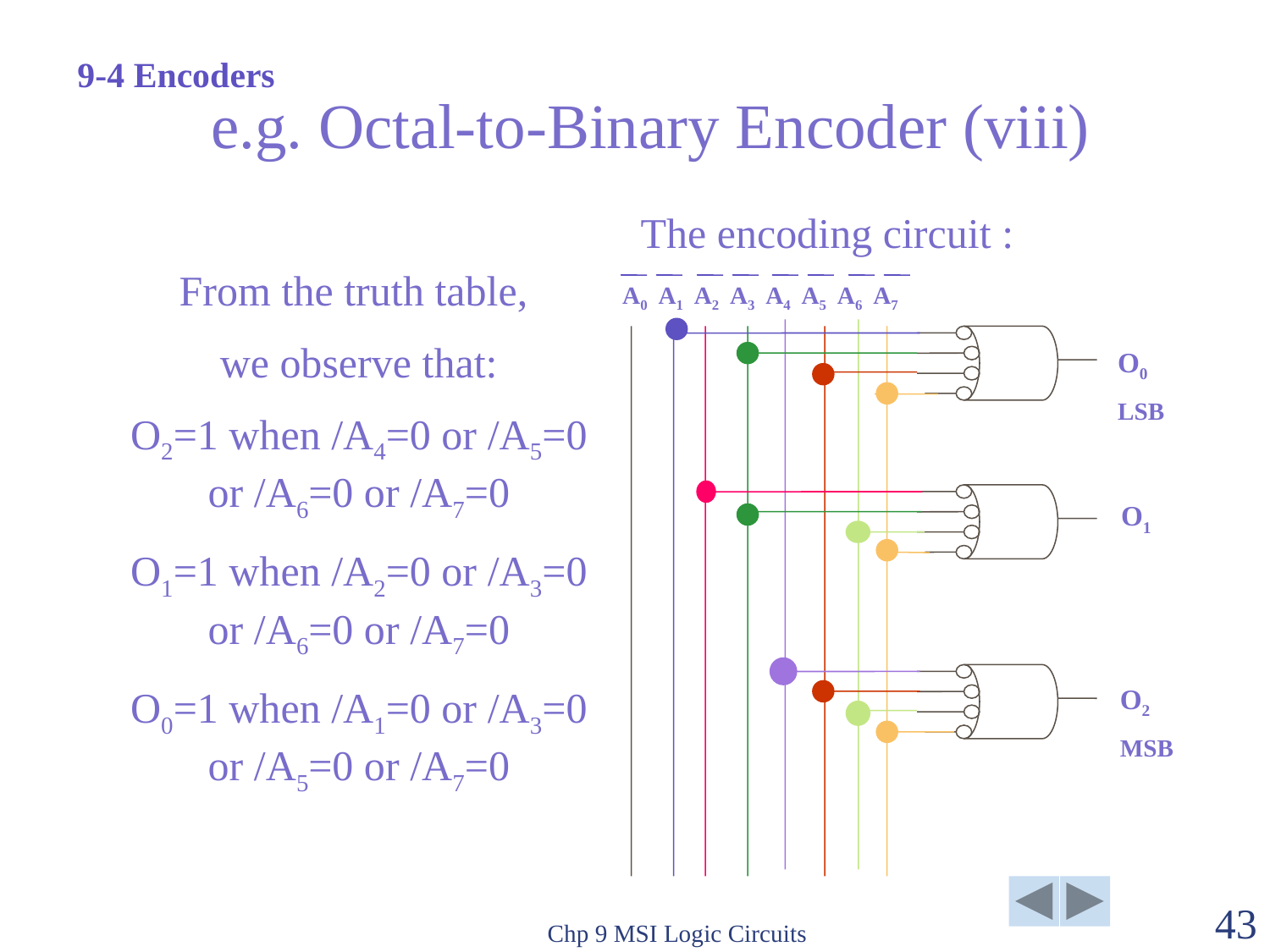

9-4 Encoders
# e.g. Octal-to-Binary Encoder (viii)
The encoding circuit :
From the truth table,
we observe that:
O2=1 when /A4=0 or /A5=0 or /A6=0 or /A7=0
O1=1 when /A2=0 or /A3=0 or /A6=0 or /A7=0
O0=1 when /A1=0 or /A3=0 or /A5=0 or /A7=0
A0   A1   A2   A3   A4   A5   A6   A7

O0
LSB

O1

O2
MSB

Chp 9 MSI Logic Circuits
43